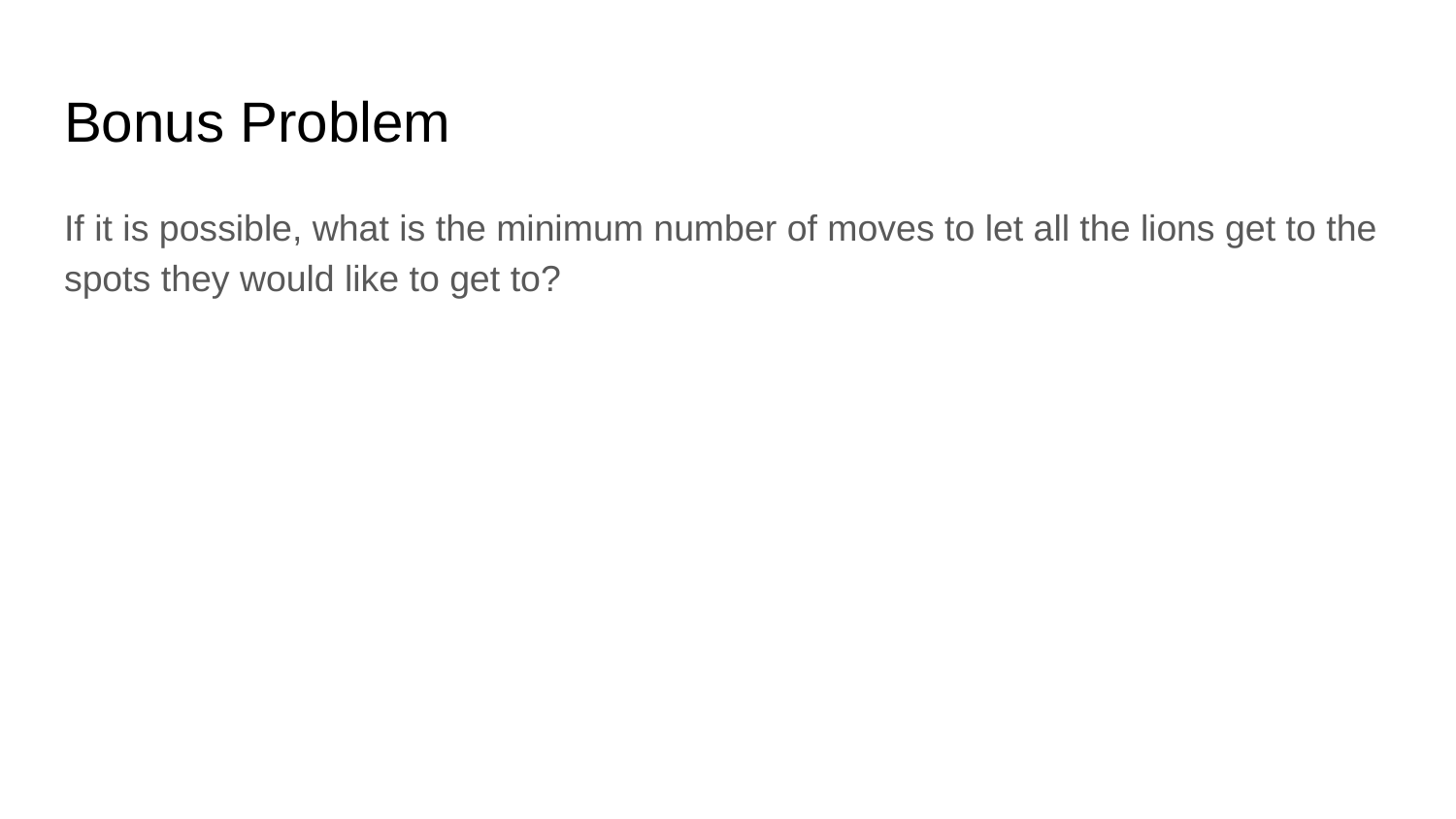

# Bonus Problem
If it is possible, what is the minimum number of moves to let all the lions get to the spots they would like to get to?